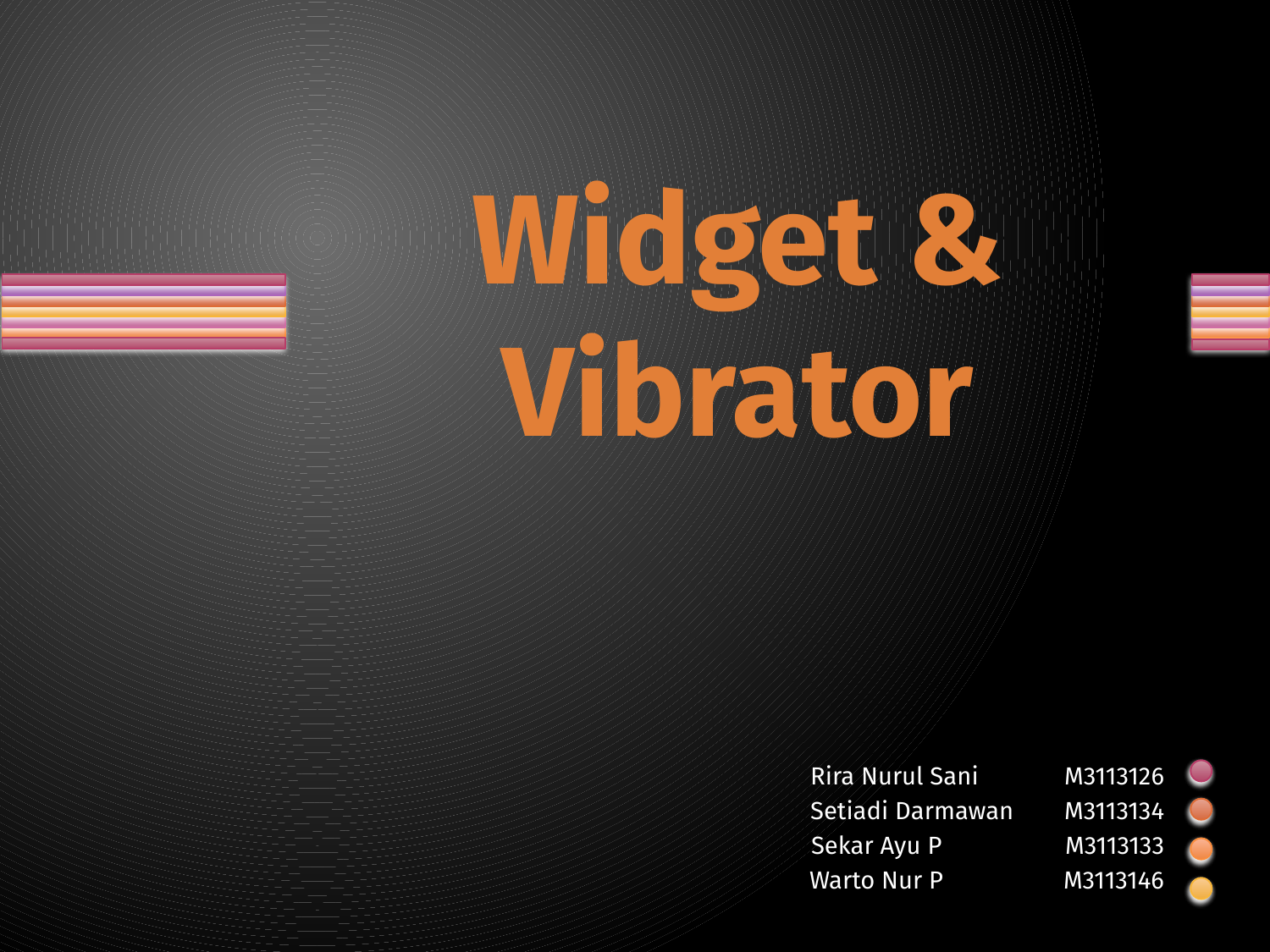

# Widget & Vibrator
Rira Nurul Sani 	M3113126
Setiadi Darmawan	M3113134
Sekar Ayu P 	M3113133
	Warto Nur P	M3113146